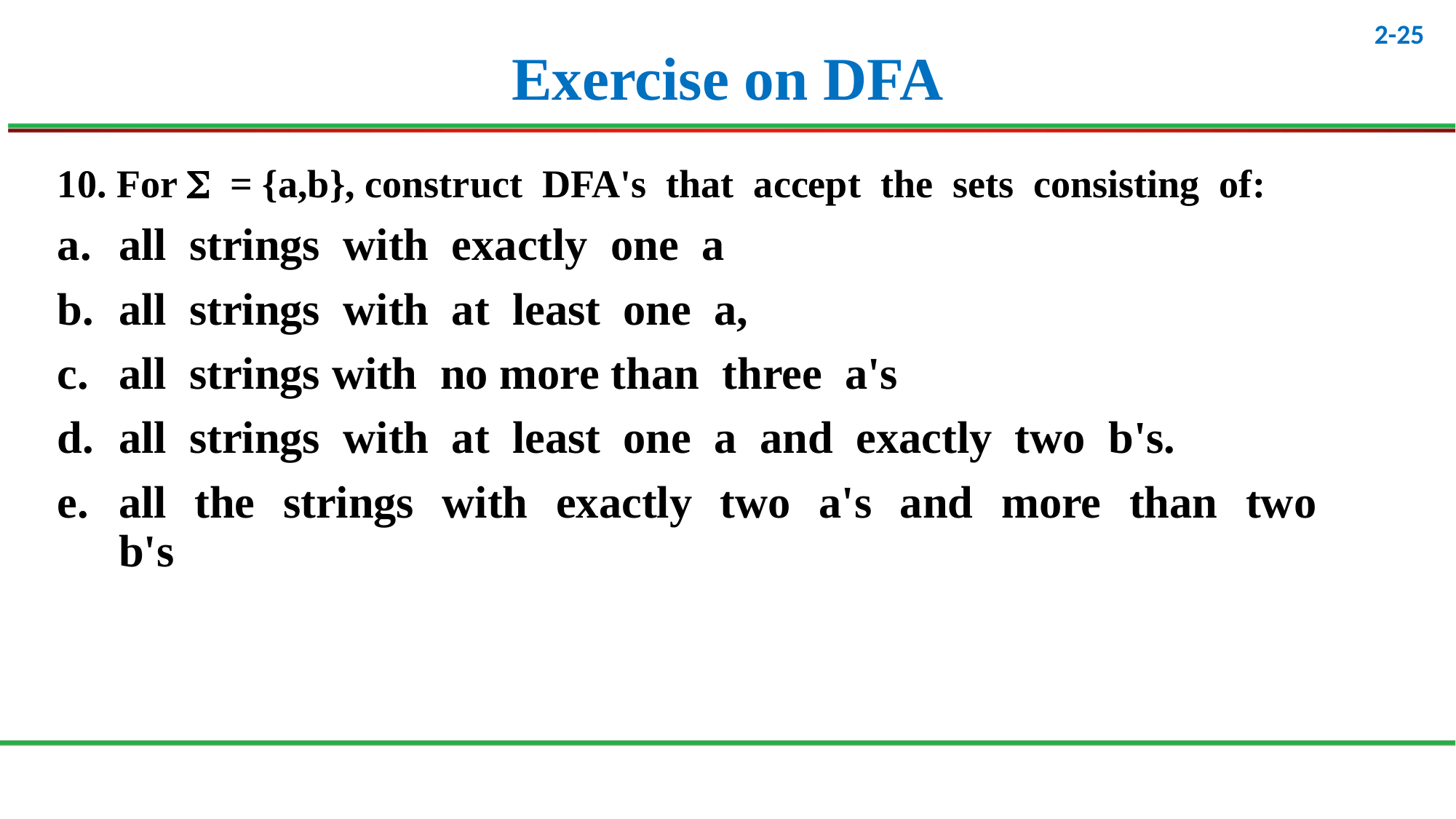

# Exercise on DFA
10. For Σ = {a,b}, construct  DFA's  that  accept  the  sets  consisting  of:
all  strings  with  exactly  one  a
all  strings  with  at  least  one  a,
all  strings with  no more than  three  a's
all  strings  with  at  least  one  a  and  exactly  two  b's.
all  the  strings  with  exactly  two  a's  and  more  than  two  b's